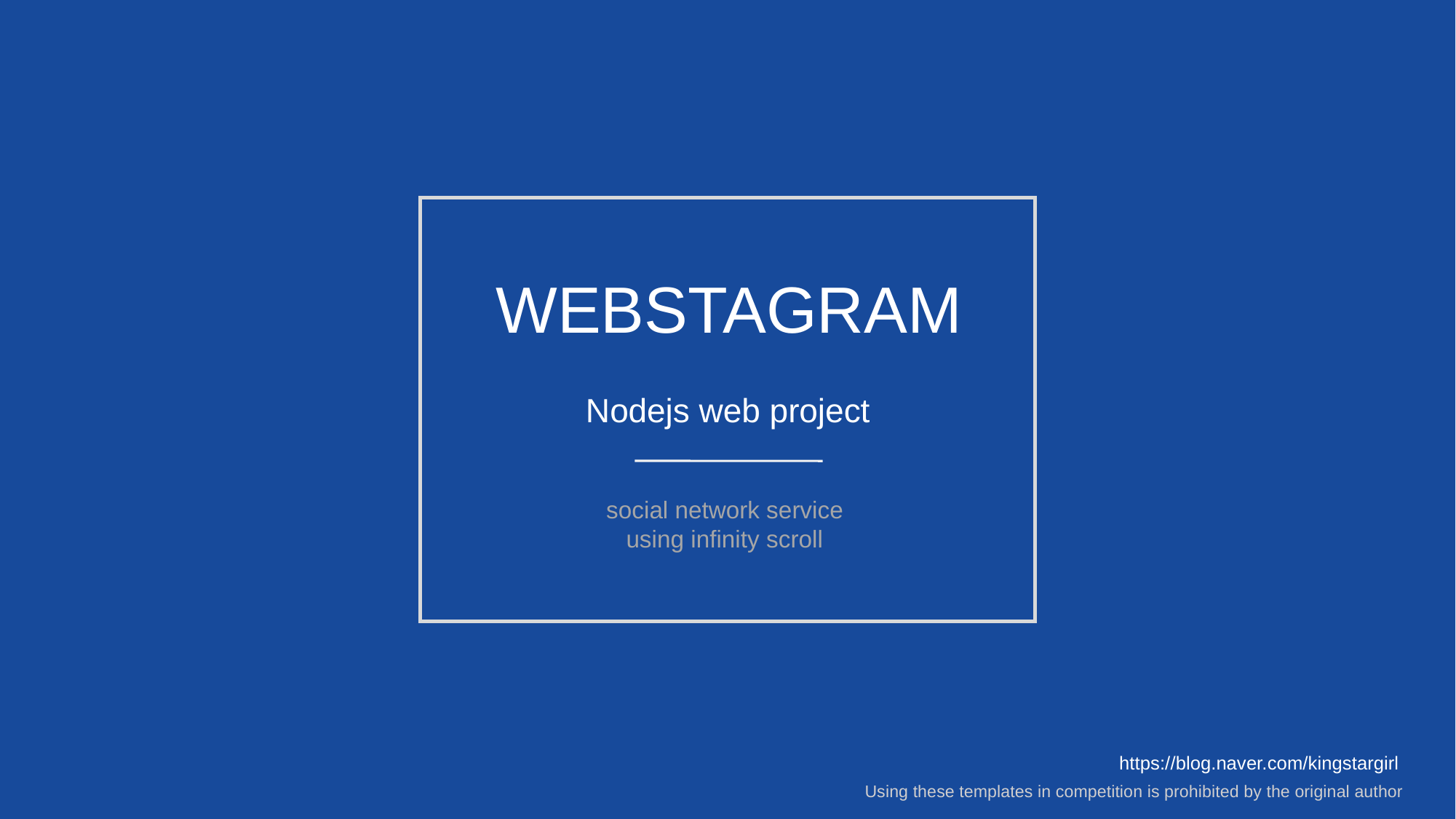

Nodejs web project
WEBSTAGRAM
social network service
using infinity scroll
https://blog.naver.com/kingstargirl
Using these templates in competition is prohibited by the original author